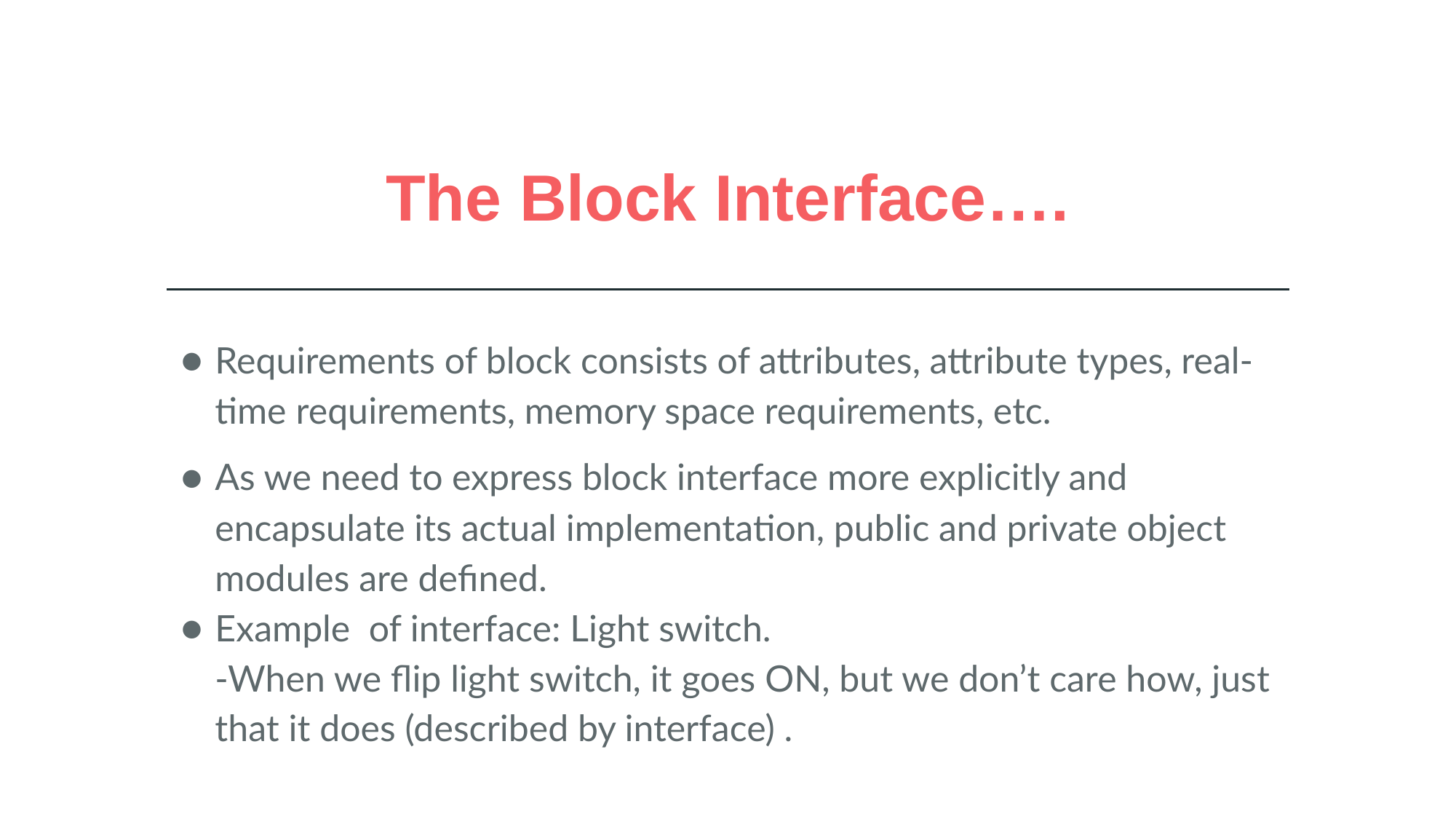

# The Block Interface….
Requirements of block consists of attributes, attribute types, real-time requirements, memory space requirements, etc.
As we need to express block interface more explicitly and encapsulate its actual implementation, public and private object modules are defined.
Example  of interface: Light switch.
-When we flip light switch, it goes ON, but we don’t care how, just that it does (described by interface) .